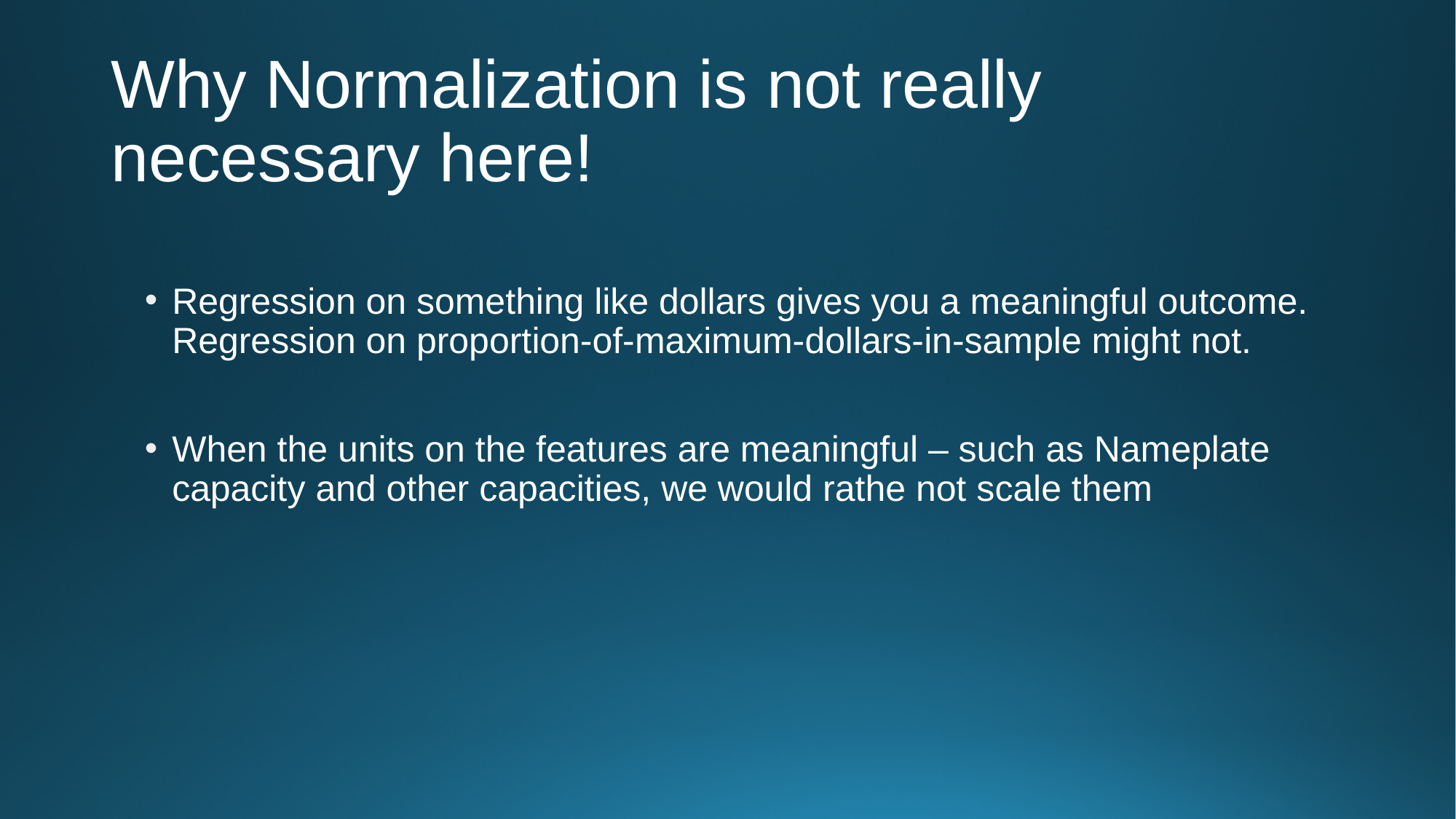

# Why Normalization is not really necessary here!

Regression on something like dollars gives you a meaningful outcome. Regression on proportion-of-maximum-dollars-in-sample might not.

When the units on the features are meaningful – such as Nameplate capacity and other capacities, we would rathe not scale them